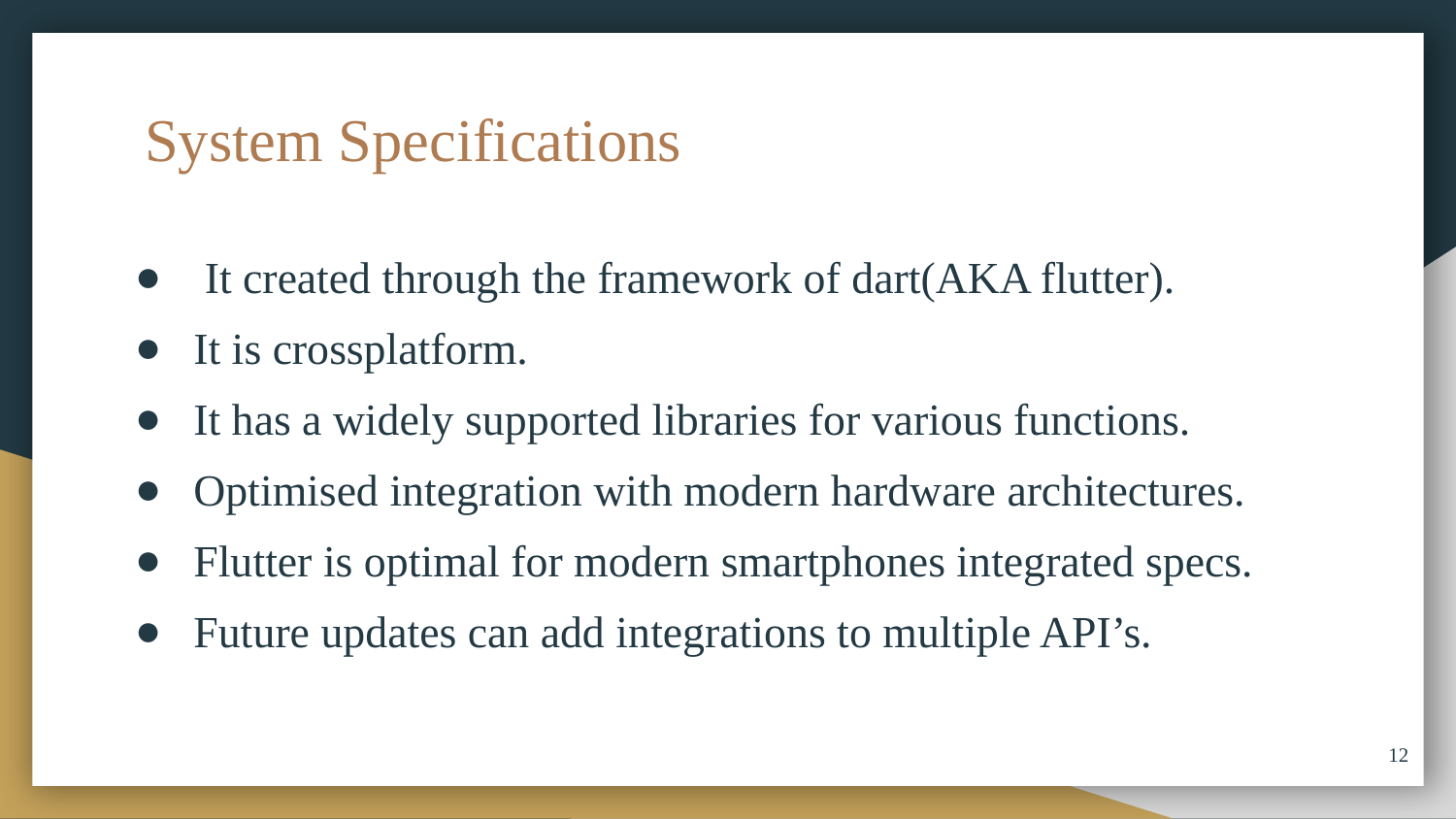

# System Specifications
 It created through the framework of dart(AKA flutter).
It is crossplatform.
It has a widely supported libraries for various functions.
Optimised integration with modern hardware architectures.
Flutter is optimal for modern smartphones integrated specs.
Future updates can add integrations to multiple API’s.
12